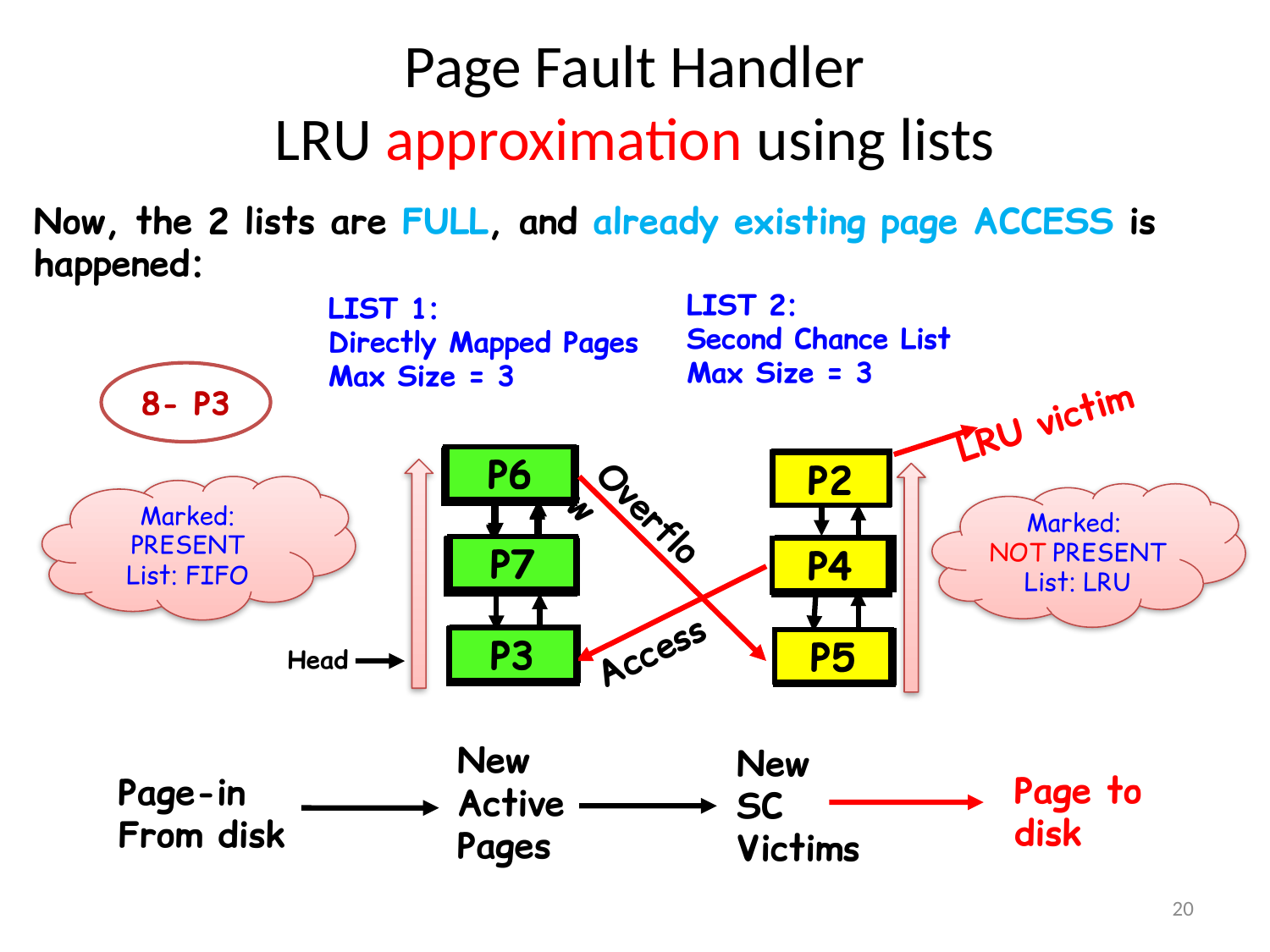

# Page Fault Handler LRU approximation using lists
Now, the 2 lists are FULL, and already existing page ACCESS is happened:
LIST 2:
Second Chance List
Max Size = 3
LIST 1:
Directly Mapped Pages
Max Size = 3
8- P3
LRU victim

P5
P6
P2
P1
P1
P4
P5
P2
P1
P3
P4
P1
P3
P2
P1
P1
P1
P2

Marked: PRESENT
List: FIFO

Overflow
Marked:
NOT PRESENT
List: LRU
P7
P1
P5
P6
P4
P2
P1
P3
P4
P5
P3
P3
P2
P1
P4
P1
P2
P1
P2

Access
P7
P3
P3
P5
P4
P5
P3
P2
P1
P1
P4
Head

New
Active
Pages
New
SC
Victims
Page to
disk
Page-in
From disk

20